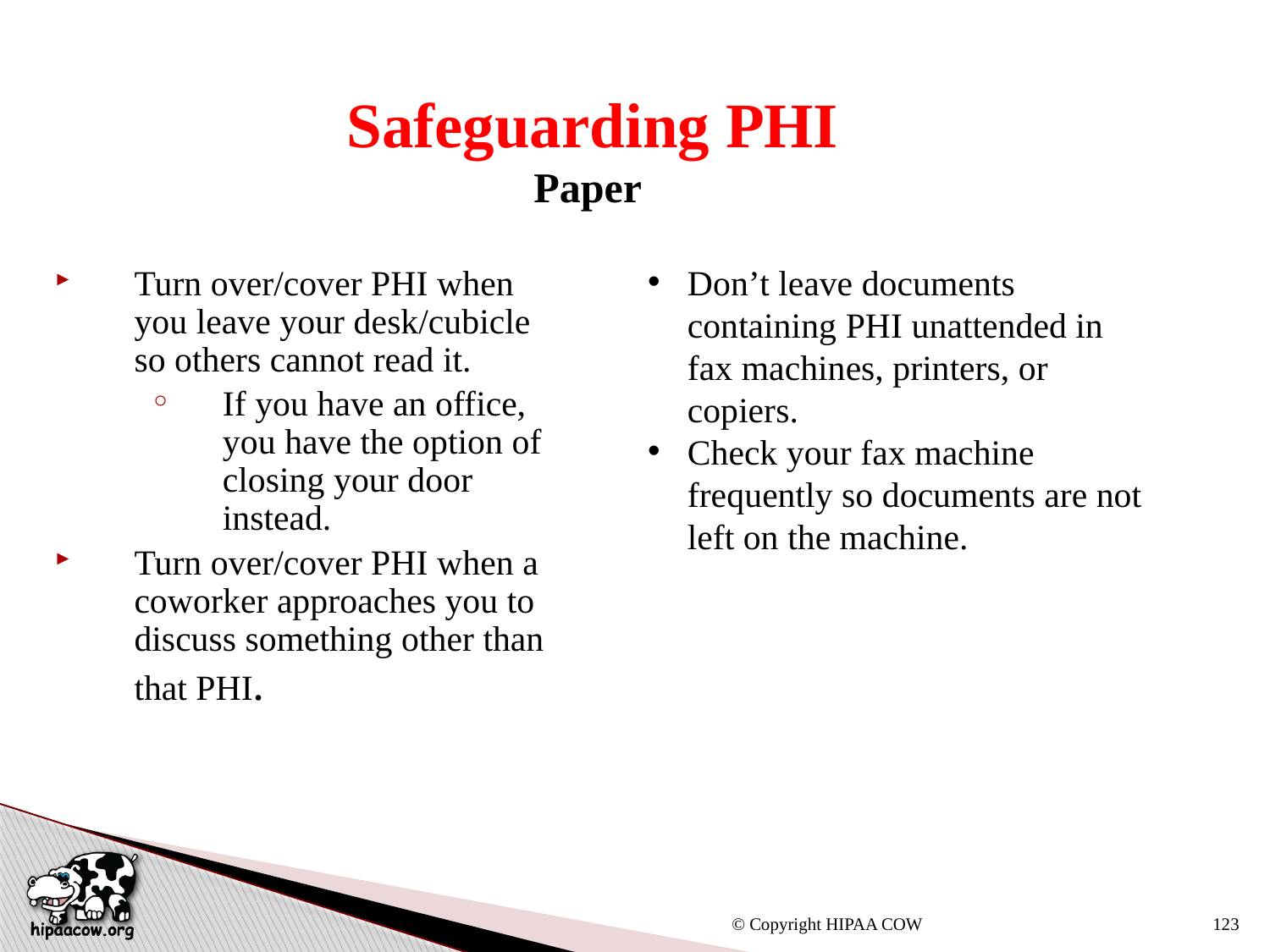

# Safeguarding PHI Paper
Don’t leave documents containing PHI unattended in fax machines, printers, or copiers.
Check your fax machine frequently so documents are not left on the machine.
Turn over/cover PHI when you leave your desk/cubicle so others cannot read it.
If you have an office, you have the option of closing your door instead.
Turn over/cover PHI when a coworker approaches you to discuss something other than that PHI.
© Copyright HIPAA COW
123